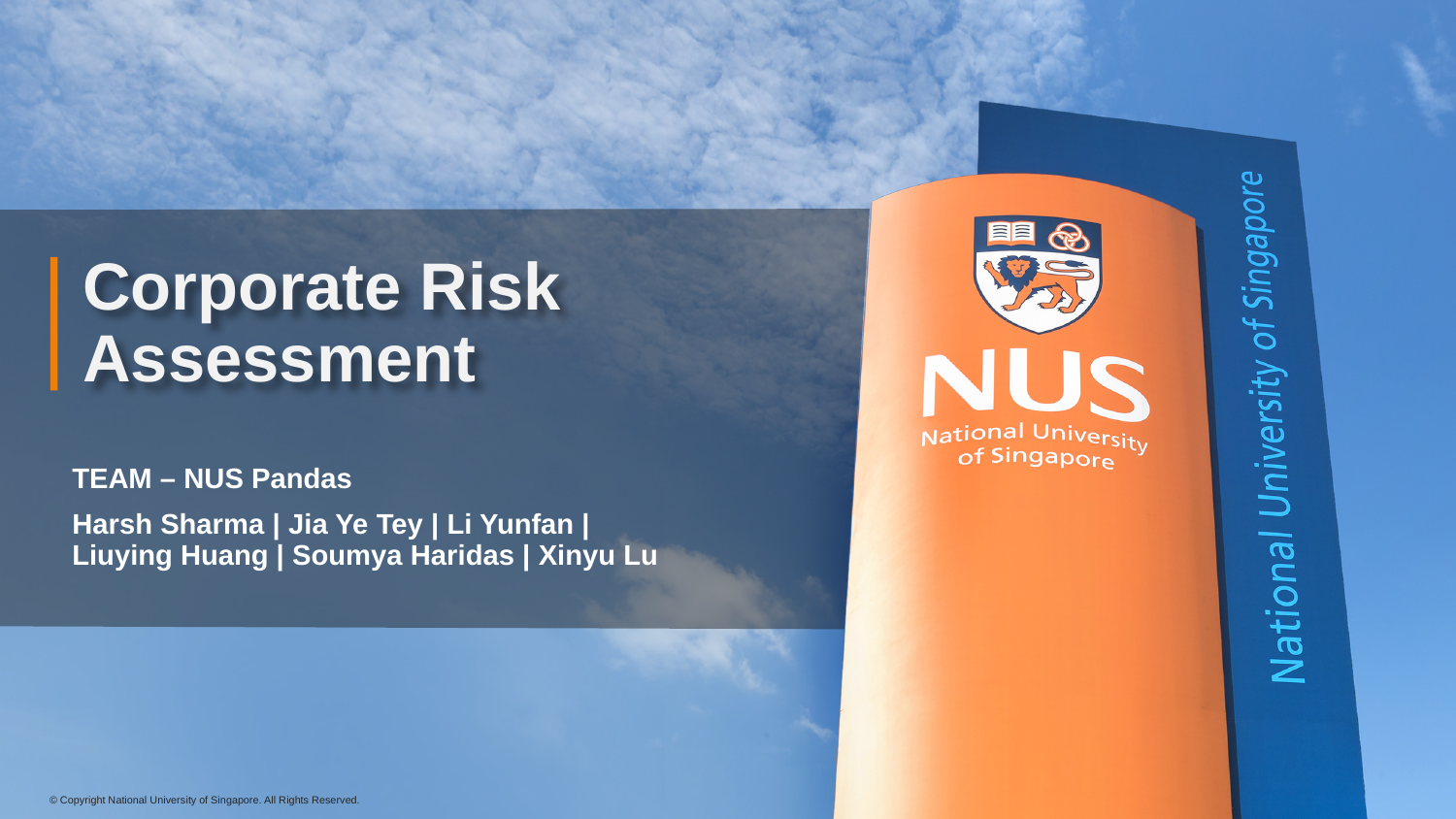

# Corporate Risk Assessment

TEAM – NUS Pandas
Harsh Sharma | Jia Ye Tey | Li Yunfan | Liuying Huang | Soumya Haridas | Xinyu Lu